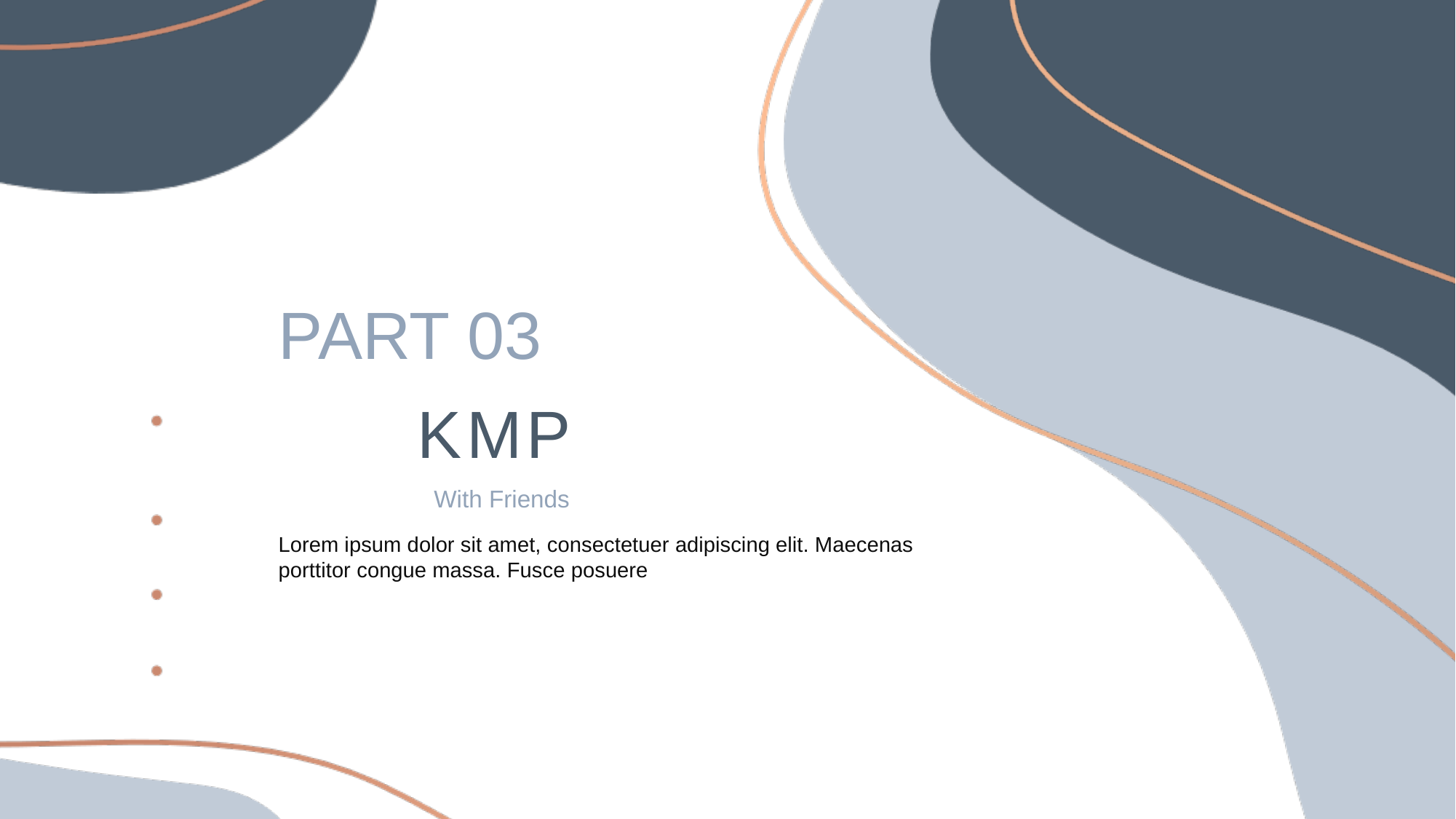

PART 03
KMP
With Friends
Lorem ipsum dolor sit amet, consectetuer adipiscing elit. Maecenas porttitor congue massa. Fusce posuere